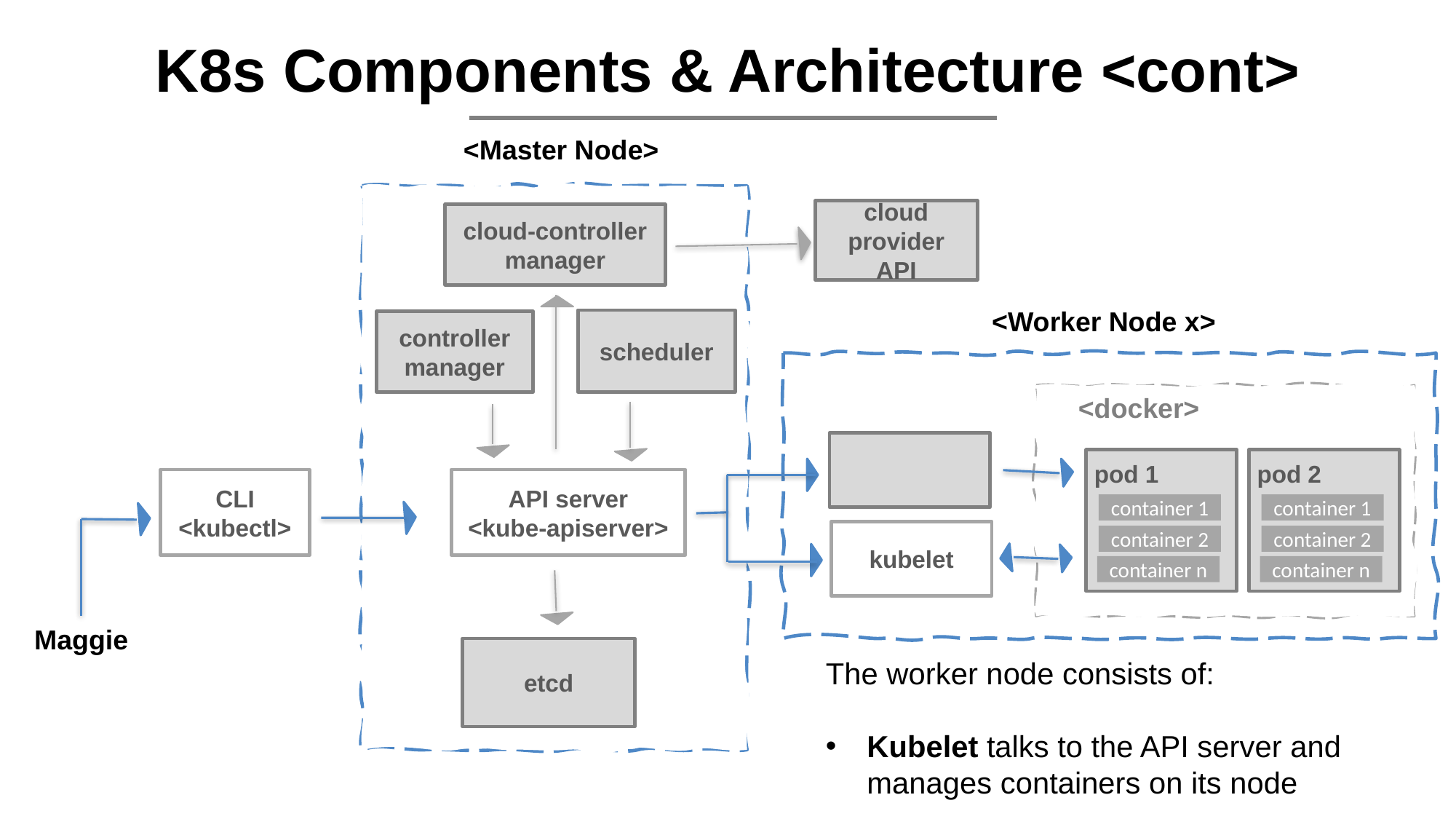

# K8s Components & Architecture <cont>
<Master Node>
scheduler
controller manager

etcd

API server
<kube-apiserver>

cloud-controller manager

cloud provider API

<Worker Node x>

<docker>

container 1
pod 1
container 2
container n

container 1
pod 2
container 2
container n

kubelet

CLI
<kubectl>

Maggie

The worker node consists of:

Kubelet talks to the API server and manages containers on its node